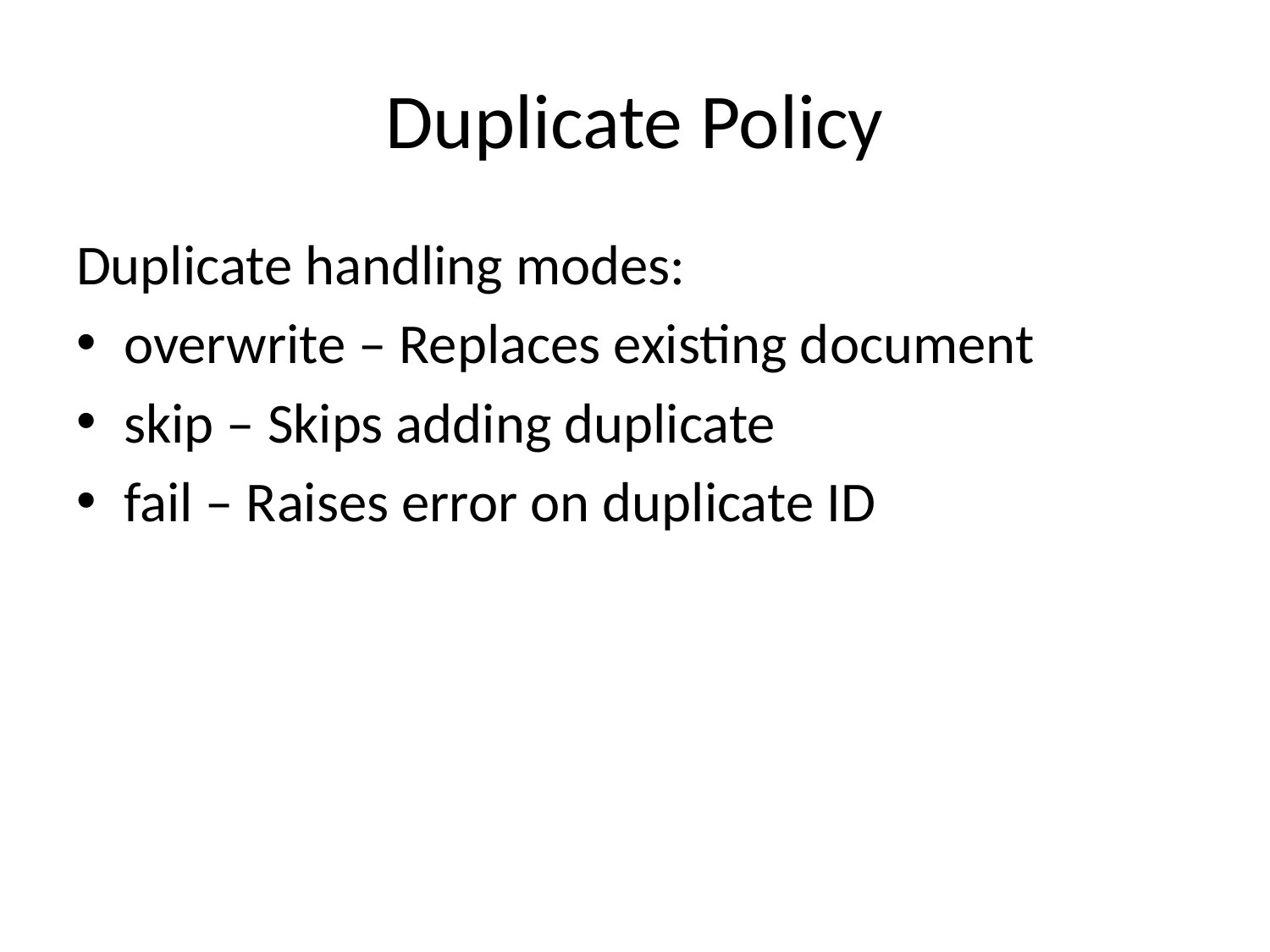

# Duplicate Policy
Duplicate handling modes:
overwrite – Replaces existing document
skip – Skips adding duplicate
fail – Raises error on duplicate ID